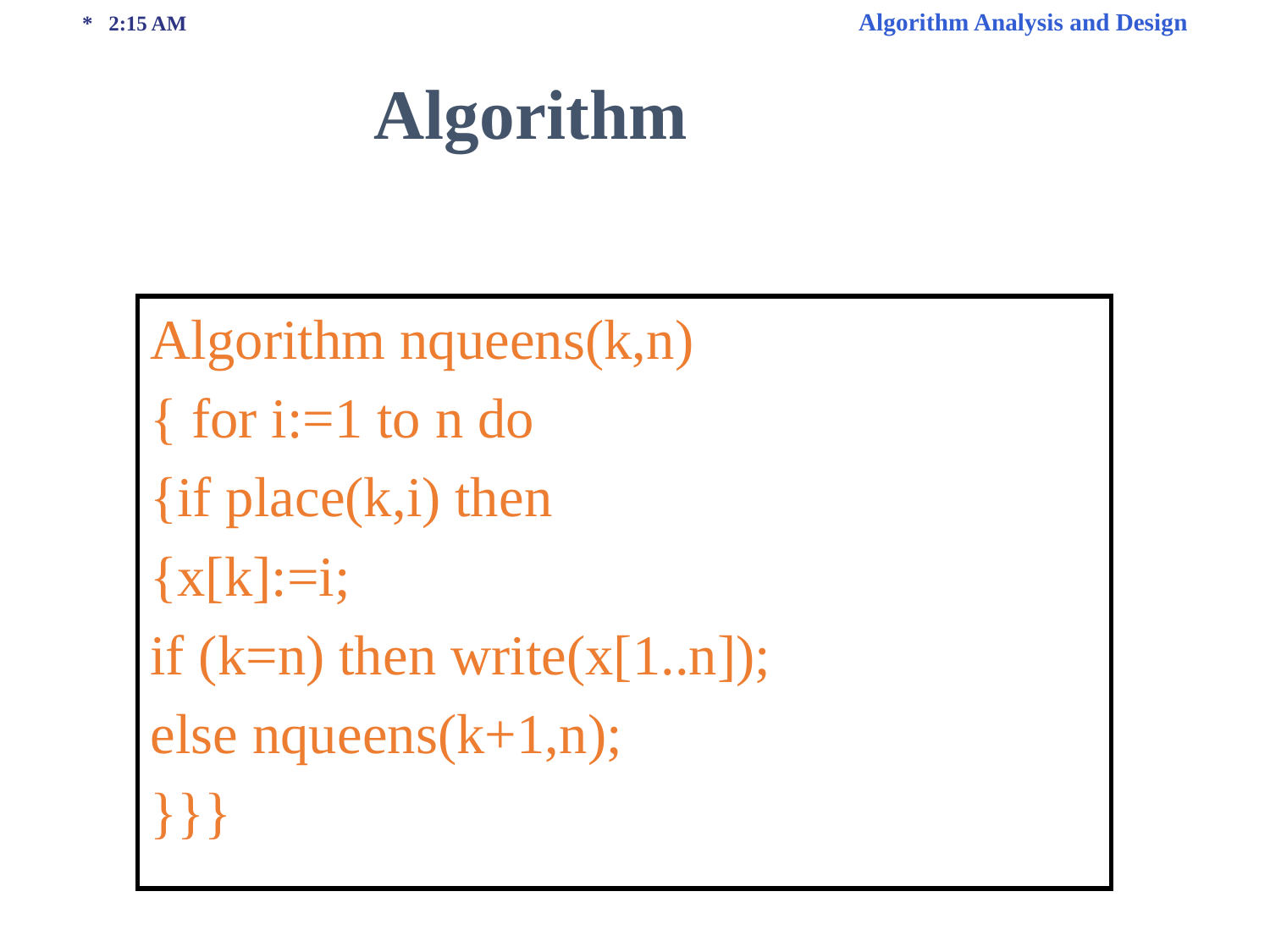

*   2:15 AM                                                                                                                               Algorithm Analysis and Design
Algorithm
Algorithm nqueens(k,n)
{ for i:=1 to n do
{if place(k,i) then
{x[k]:=i;
if (k=n) then write(x[1..n]);
else nqueens(k+1,n);
}}}